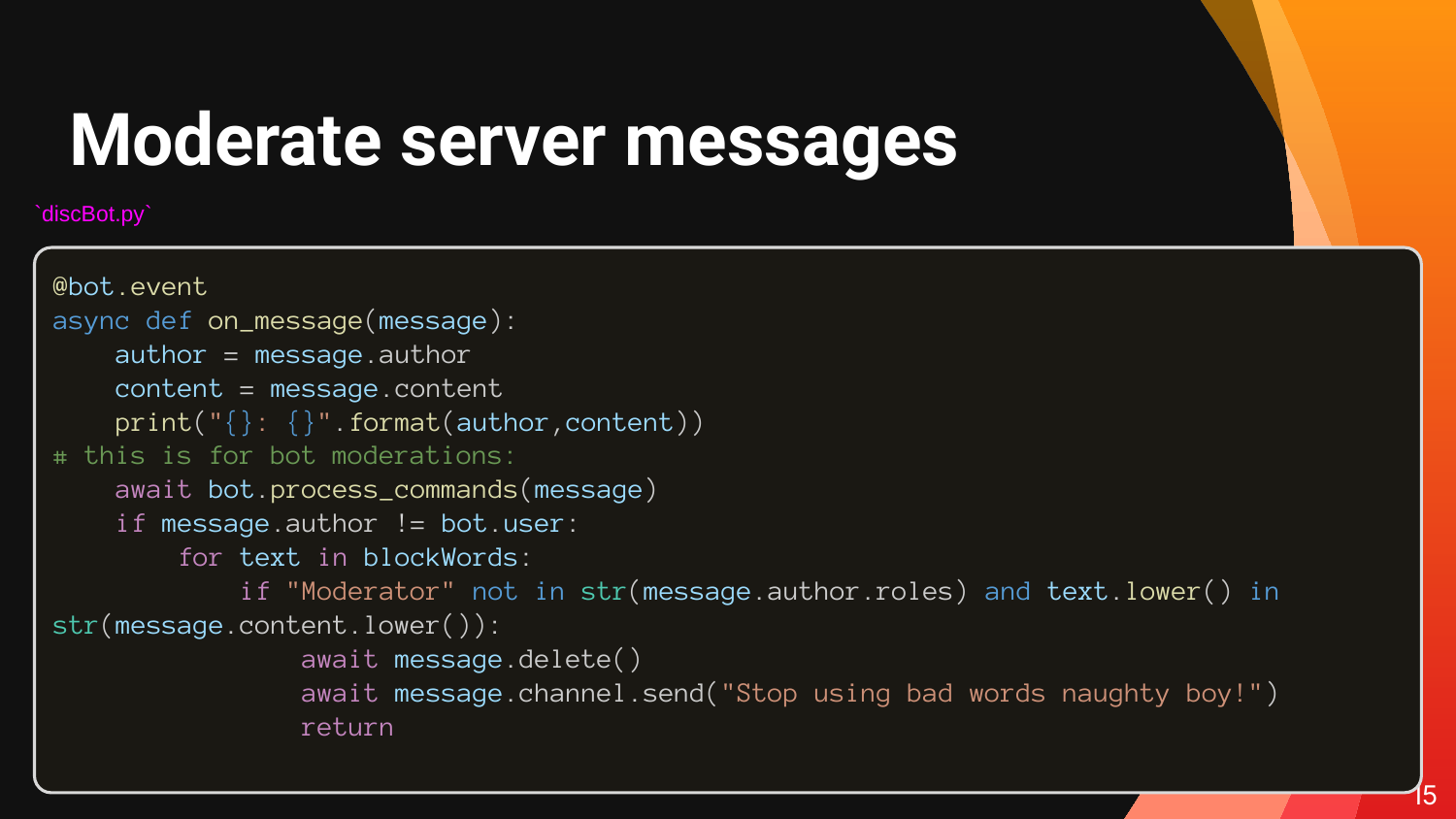

# Moderate server messages
`discBot.py`
@bot.event
async def on_message(message):
    author = message.author
    content = message.content
    print("{}: {}".format(author,content))
# this is for bot moderations:
    await bot.process_commands(message)
    if message.author != bot.user:
        for text in blockWords:
            if "Moderator" not in str(message.author.roles) and text.lower() in str(message.content.lower()):
                await message.delete()
                await message.channel.send("Stop using bad words naughty boy!")
                return
15